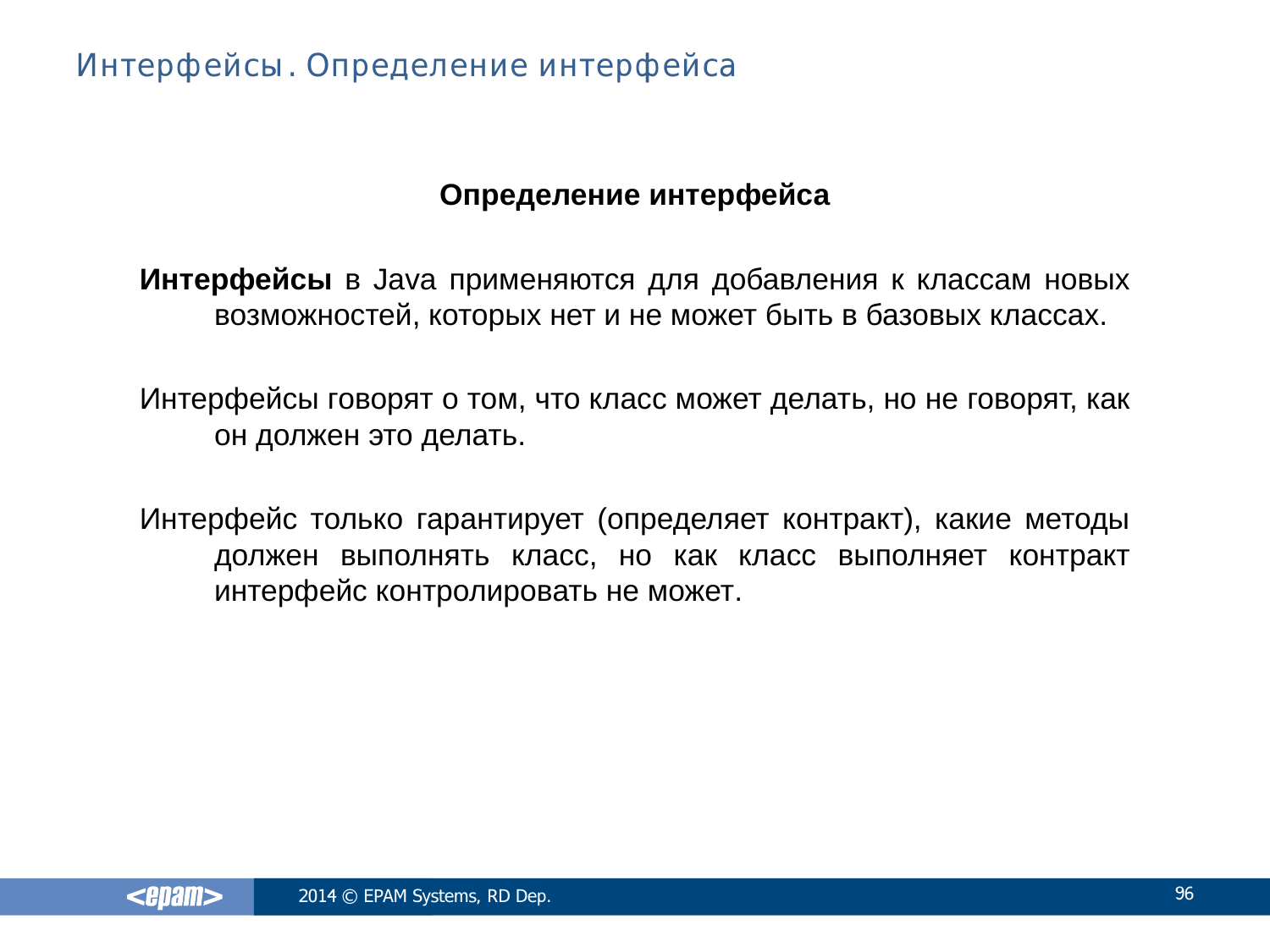

# Интерфейсы. Определение интерфейса
Определение интерфейса

Интерфейсы в Java применяются для добавления к классам новых возможностей, которых нет и не может быть в базовых классах.

Интерфейсы говорят о том, что класс может делать, но не говорят, как он должен это делать.

Интерфейс только гарантирует (определяет контракт), какие методы должен выполнять класс, но как класс выполняет контракт интерфейс контролировать не может.

96
2014 © EPAM Systems, RD Dep.